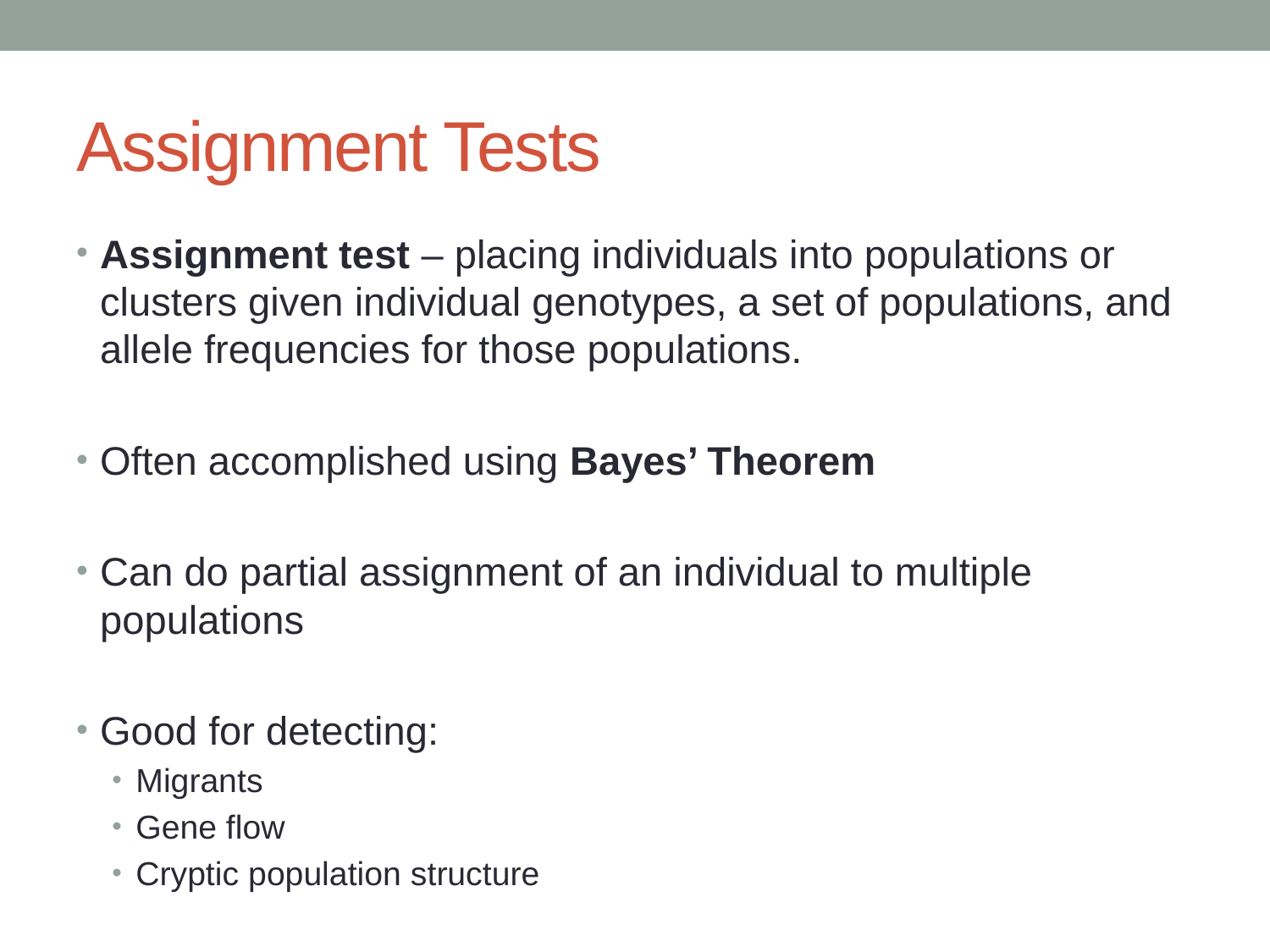

# Assignment Tests
Assignment test – placing individuals into populations or clusters given individual genotypes, a set of populations, and allele frequencies for those populations.

Often accomplished using Bayes’ Theorem

Can do partial assignment of an individual to multiple populations

Good for detecting:
Migrants
Gene flow
Cryptic population structure